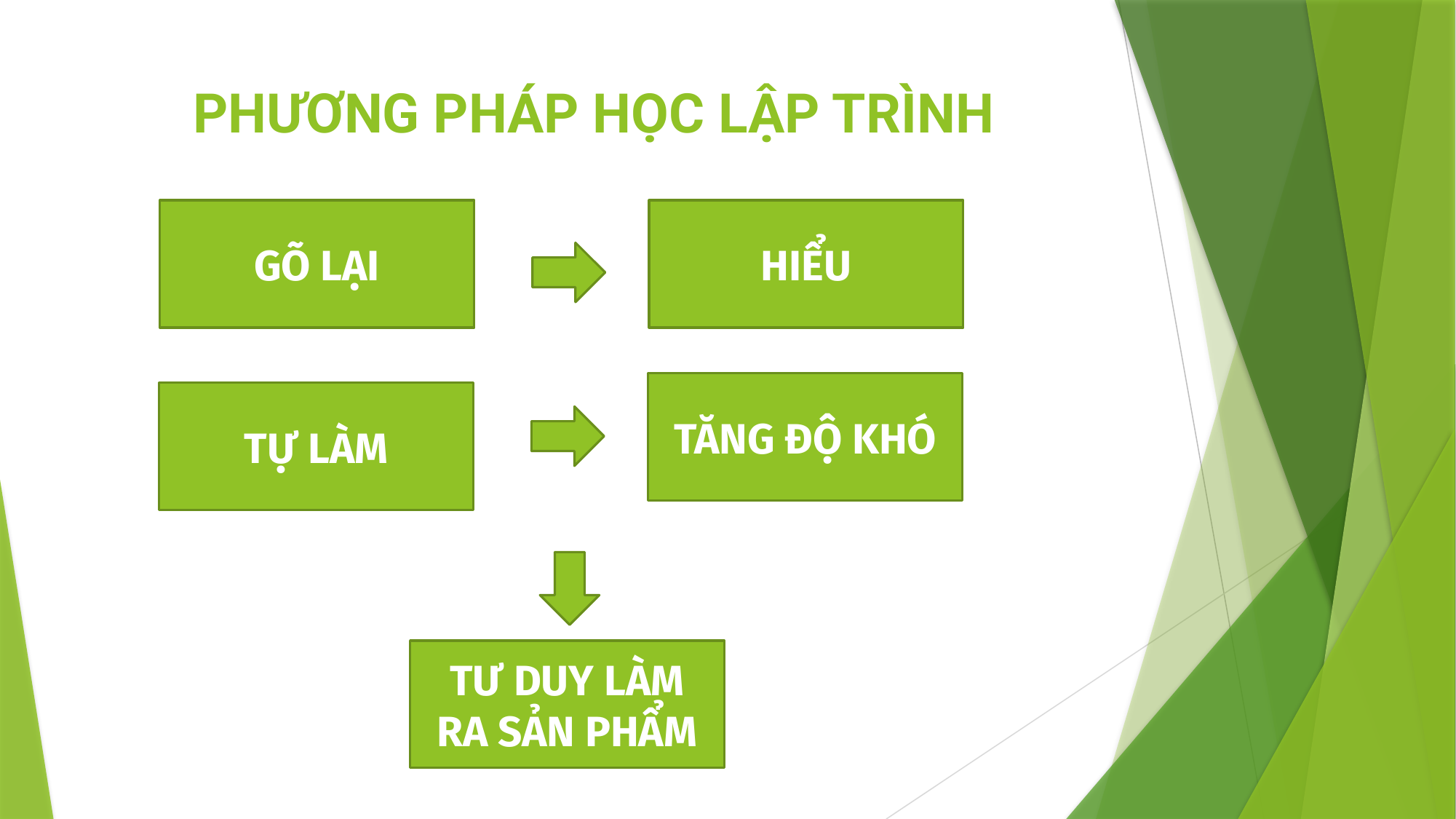

# PHƯƠNG PHÁP HỌC LẬP TRÌNH
GÕ LẠI
HIỂU

TĂNG ĐỘ KHÓ
TỰ LÀM

TƯ DUY LÀM RA SẢN PHẨM